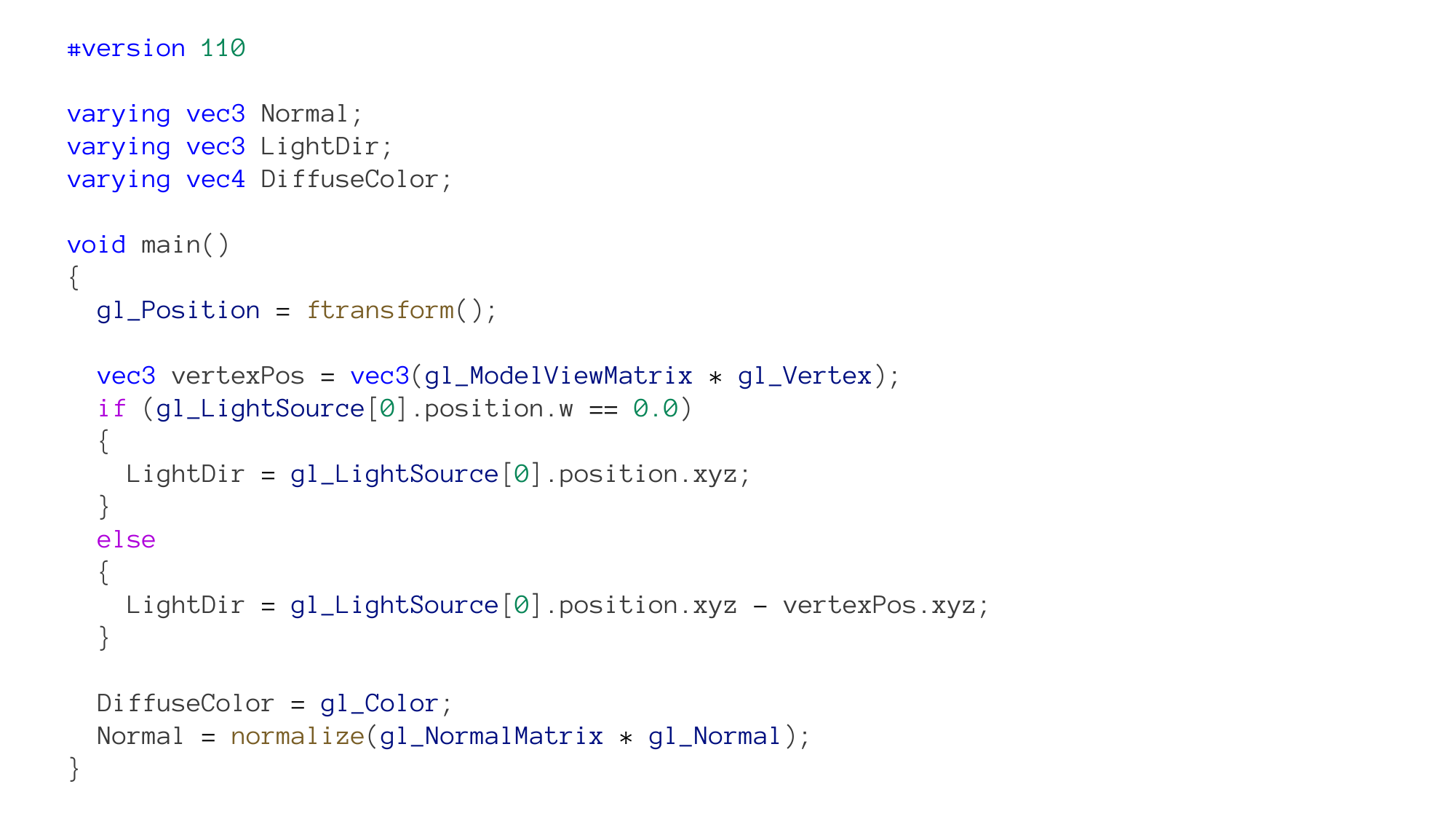

#version 110
varying vec3 Normal;
varying vec3 LightDir;
varying vec4 DiffuseColor;
void main()
{
  gl_Position = ftransform();
  vec3 vertexPos = vec3(gl_ModelViewMatrix * gl_Vertex);
  if (gl_LightSource[0].position.w == 0.0)
  {
    LightDir = gl_LightSource[0].position.xyz;
  }
  else
  {
    LightDir = gl_LightSource[0].position.xyz - vertexPos.xyz;
  }

  DiffuseColor = gl_Color;
  Normal = normalize(gl_NormalMatrix * gl_Normal);
}